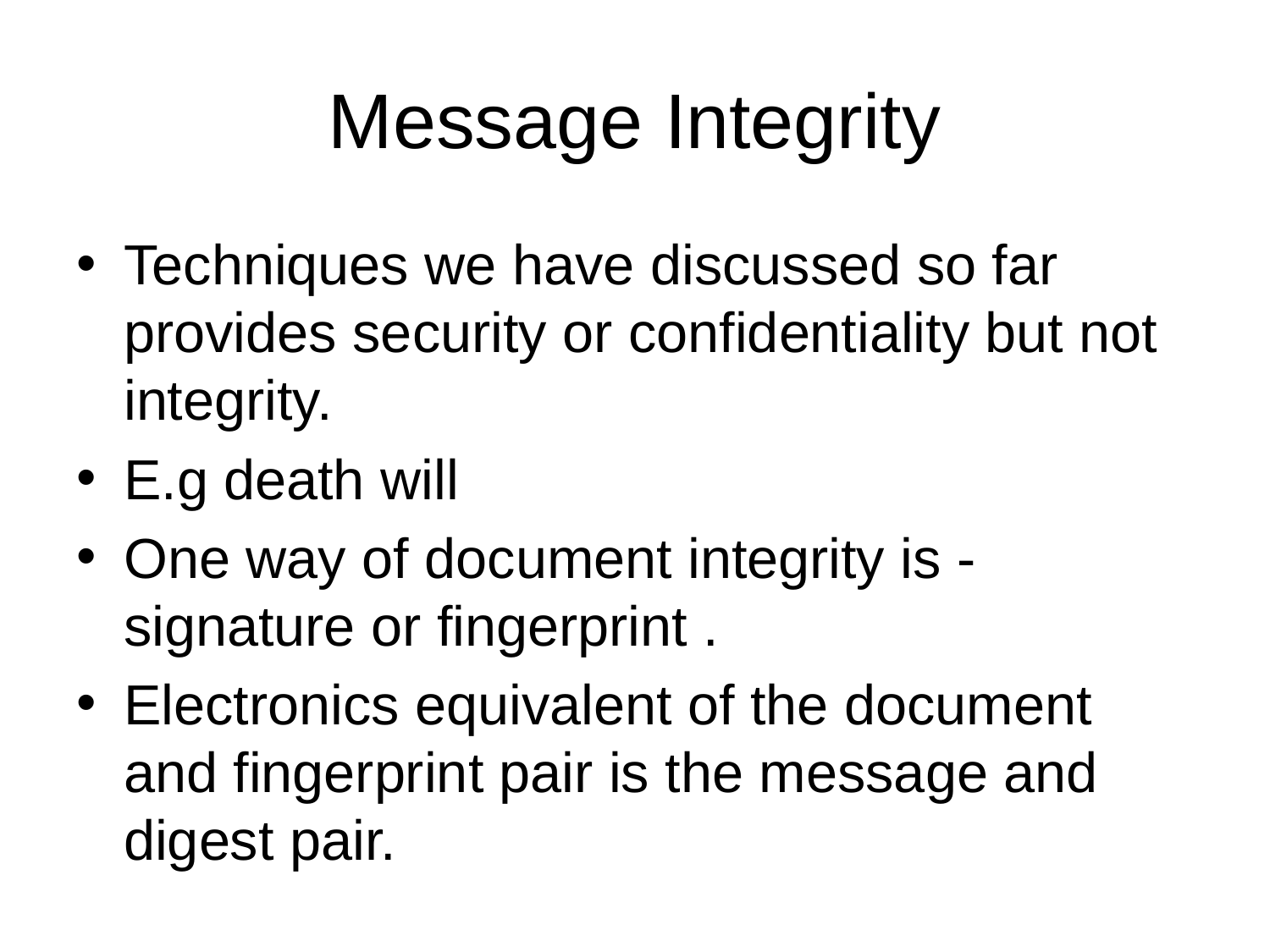

# Message Integrity
Techniques we have discussed so far provides security or confidentiality but not integrity.
E.g death will
One way of document integrity is -signature or fingerprint .
Electronics equivalent of the document and fingerprint pair is the message and digest pair.